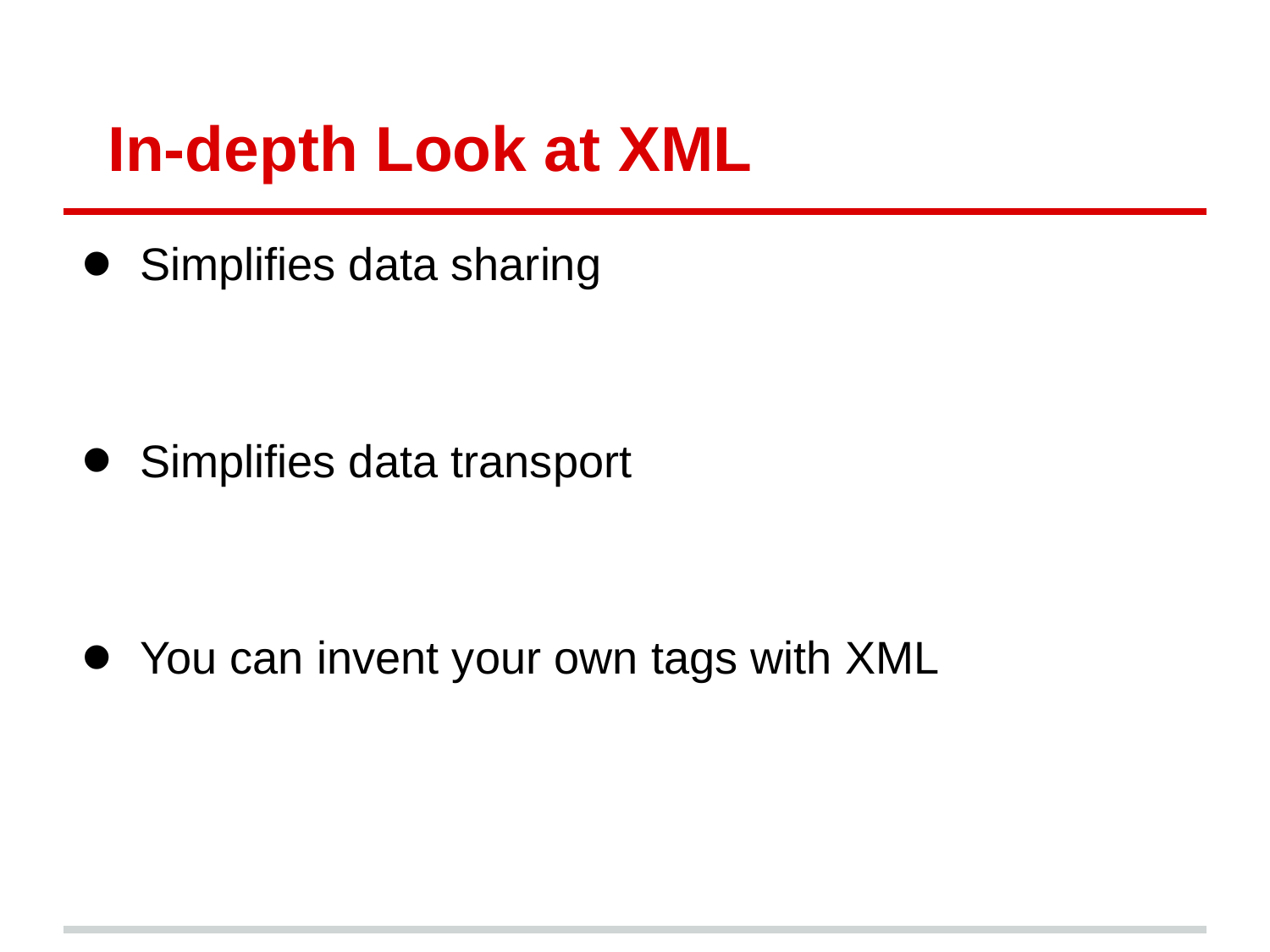

# In-depth Look at XML
Simplifies data sharing

Simplifies data transport

You can invent your own tags with XML